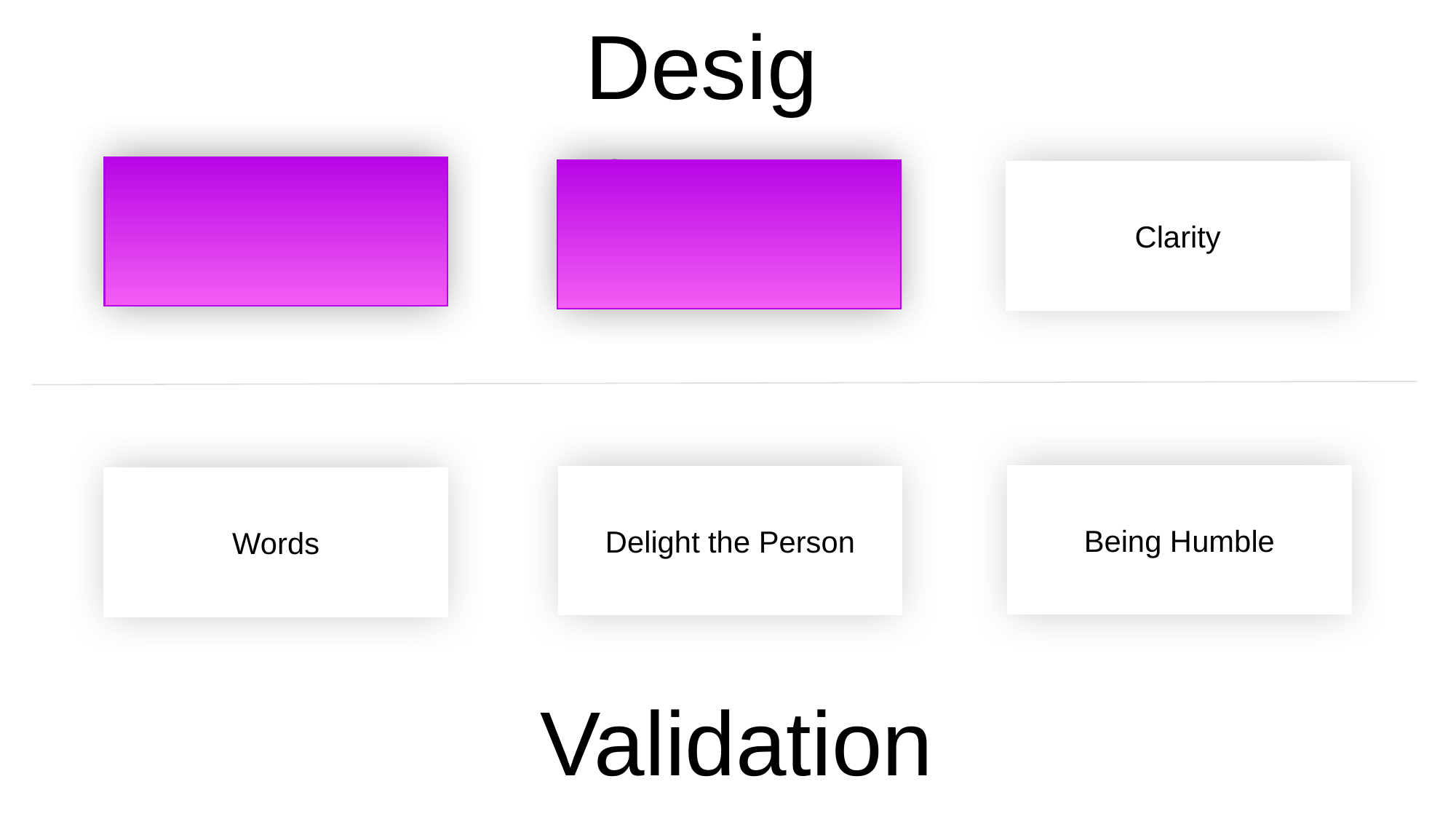

Design

Single Page

De-clutter
Clarity
Being Humble
Delight the Person
Words
Validation